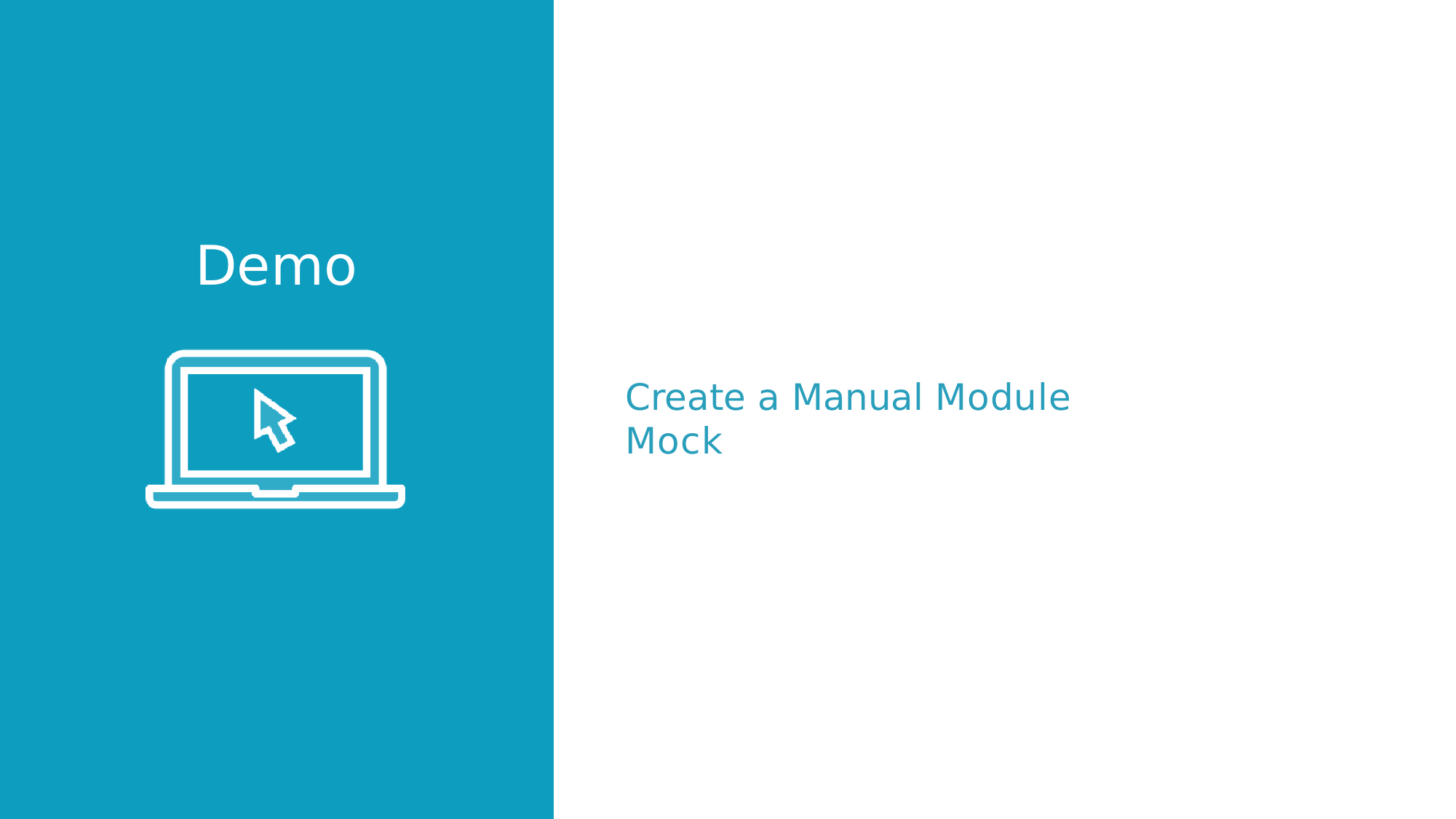

Demo
Create a Manual Module Mock
6